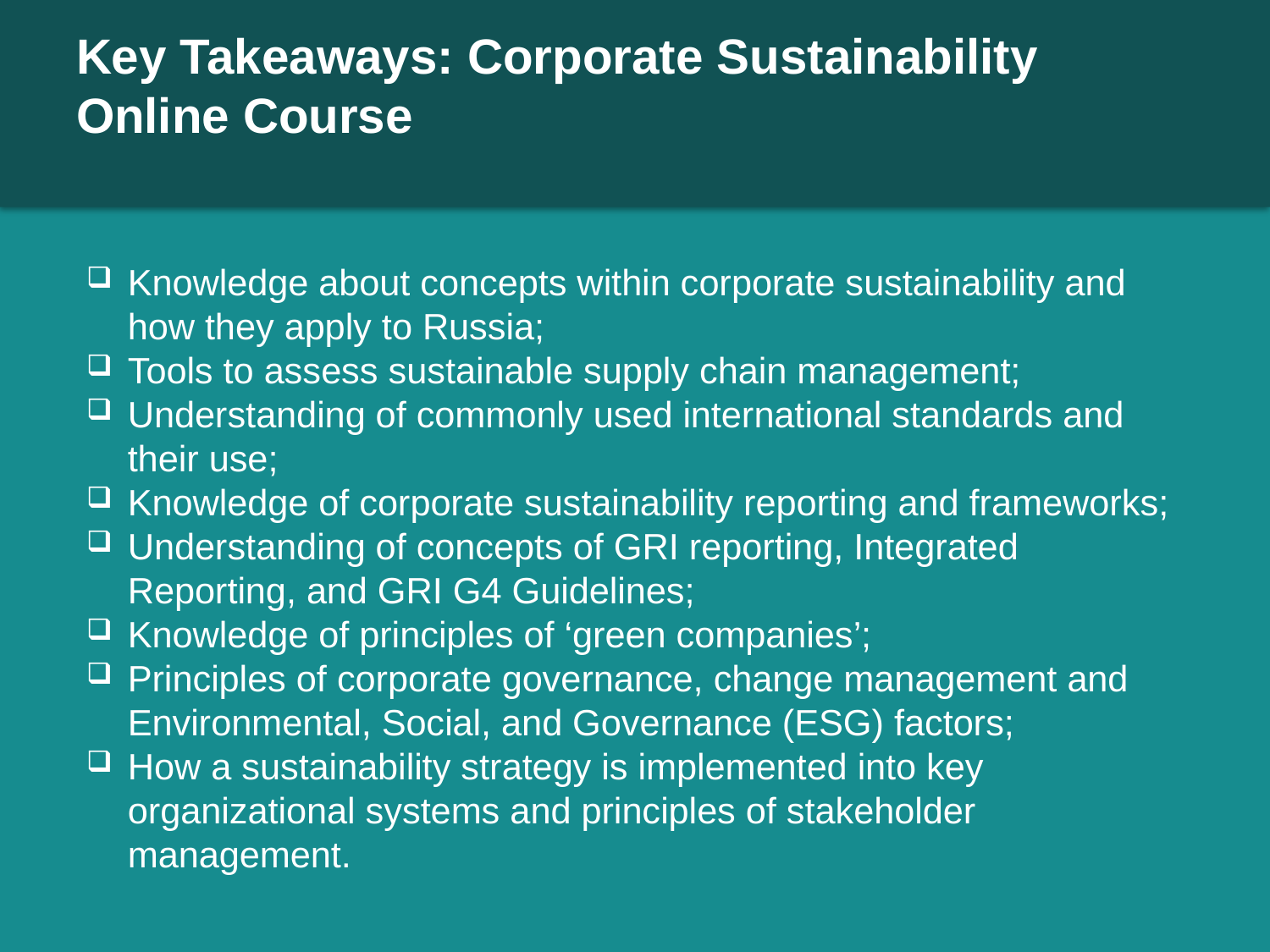

# Key Takeaways: Corporate Sustainability Online Course
Knowledge about concepts within corporate sustainability and how they apply to Russia;
Tools to assess sustainable supply chain management;
Understanding of commonly used international standards and their use;
Knowledge of corporate sustainability reporting and frameworks;
Understanding of concepts of GRI reporting, Integrated Reporting, and GRI G4 Guidelines;
Knowledge of principles of ‘green companies’;
Principles of corporate governance, change management and Environmental, Social, and Governance (ESG) factors;
How a sustainability strategy is implemented into key organizational systems and principles of stakeholder management.